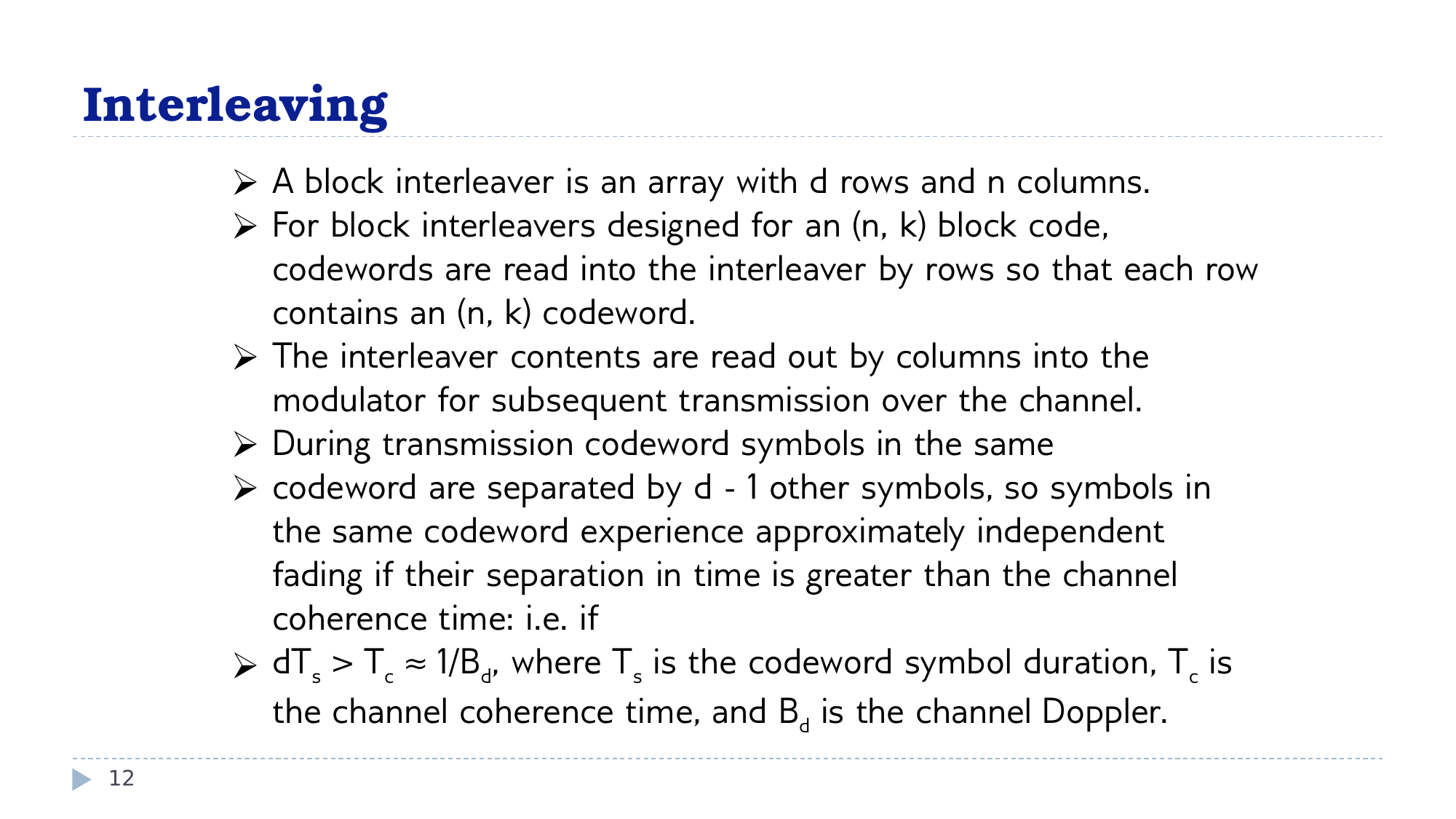

# Interleaving
A block interleaver is an array with d rows and n columns.
For block interleavers designed for an (n, k) block code, codewords are read into the interleaver by rows so that each row contains an (n, k) codeword.
The interleaver contents are read out by columns into the modulator for subsequent transmission over the channel.
During transmission codeword symbols in the same
codeword are separated by d − 1 other symbols, so symbols in the same codeword experience approximately independent fading if their separation in time is greater than the channel coherence time: i.e. if
dTs > Tc ≈ 1/Bd, where Ts is the codeword symbol duration, Tc is the channel coherence time, and Bd is the channel Doppler.
12